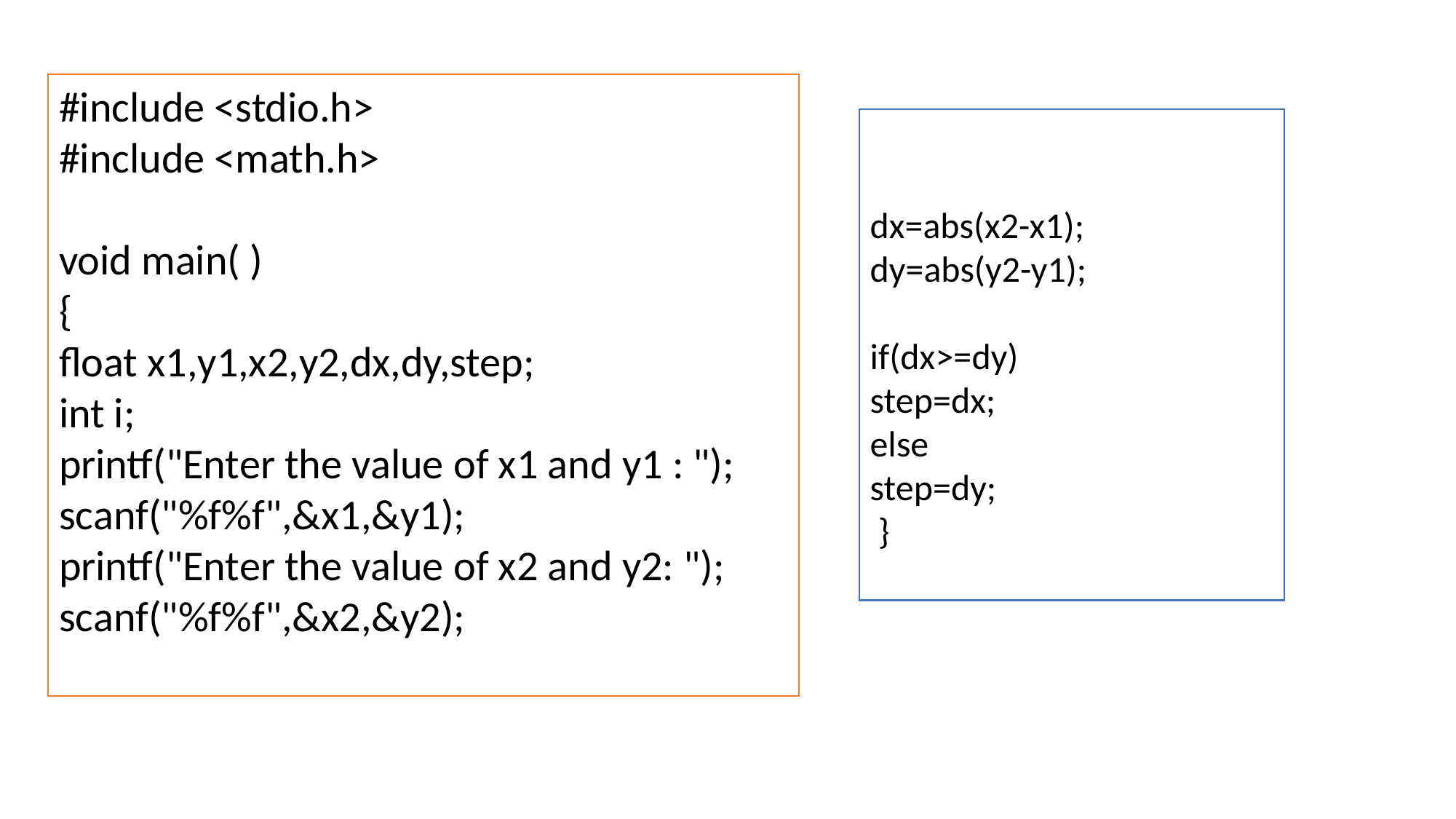

#include <stdio.h>
#include <math.h>

void main( )
{
float x1,y1,x2,y2,dx,dy,step;
int i;
printf("Enter the value of x1 and y1 : ");
scanf("%f%f",&x1,&y1);
printf("Enter the value of x2 and y2: ");
scanf("%f%f",&x2,&y2);

dx=abs(x2-x1);
dy=abs(y2-y1);

if(dx>=dy)
step=dx;
else
step=dy;
 }